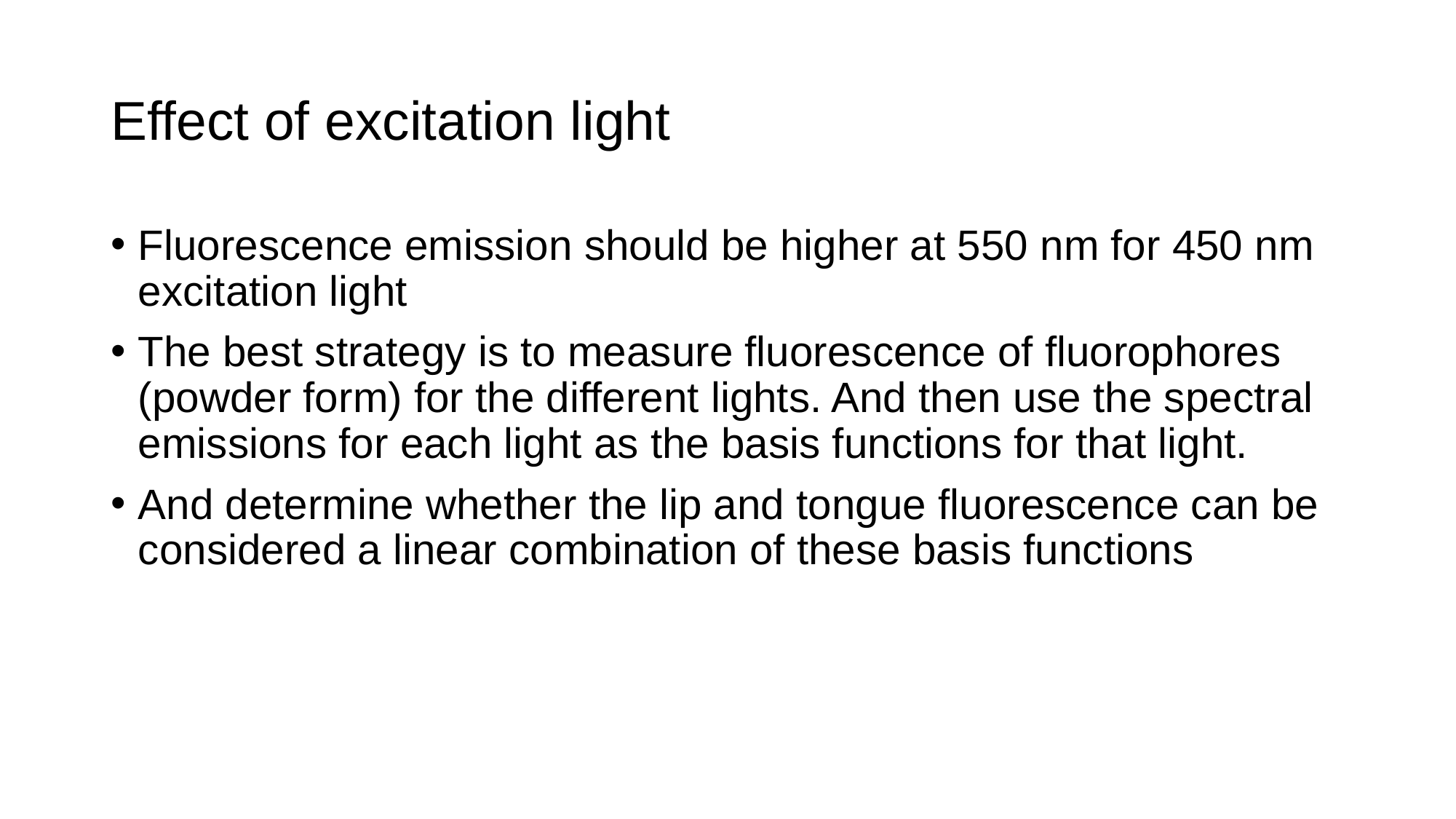

# Effect of excitation light
Fluorescence emission should be higher at 550 nm for 450 nm excitation light
The best strategy is to measure fluorescence of fluorophores (powder form) for the different lights. And then use the spectral emissions for each light as the basis functions for that light.
And determine whether the lip and tongue fluorescence can be considered a linear combination of these basis functions